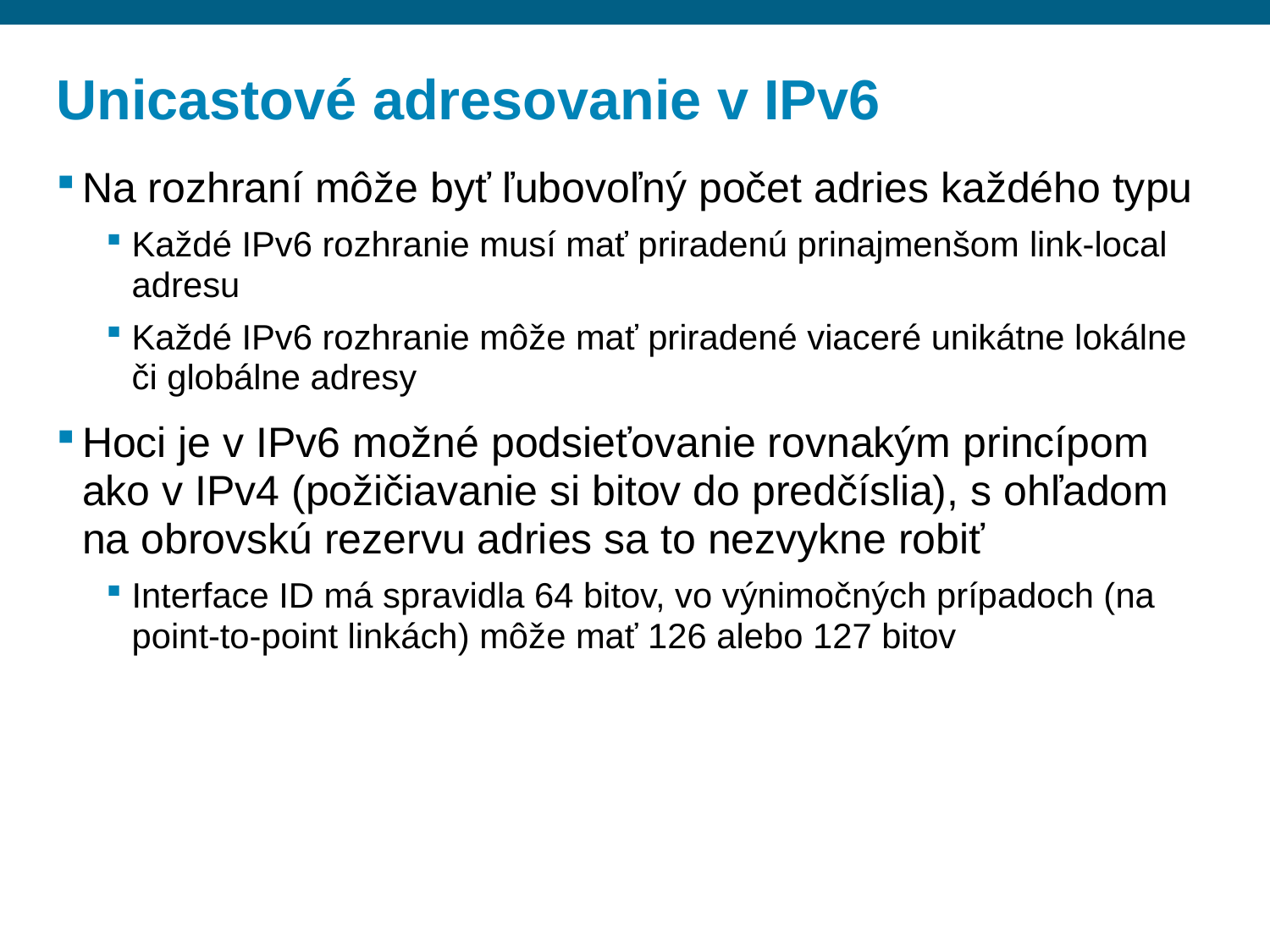

# Unicastové adresovanie v IPv6
Na rozhraní môže byť ľubovoľný počet adries každého typu
Každé IPv6 rozhranie musí mať priradenú prinajmenšom link-local adresu
Každé IPv6 rozhranie môže mať priradené viaceré unikátne lokálne či globálne adresy
Hoci je v IPv6 možné podsieťovanie rovnakým princípom ako v IPv4 (požičiavanie si bitov do predčíslia), s ohľadom na obrovskú rezervu adries sa to nezvykne robiť
Interface ID má spravidla 64 bitov, vo výnimočných prípadoch (na point-to-point linkách) môže mať 126 alebo 127 bitov